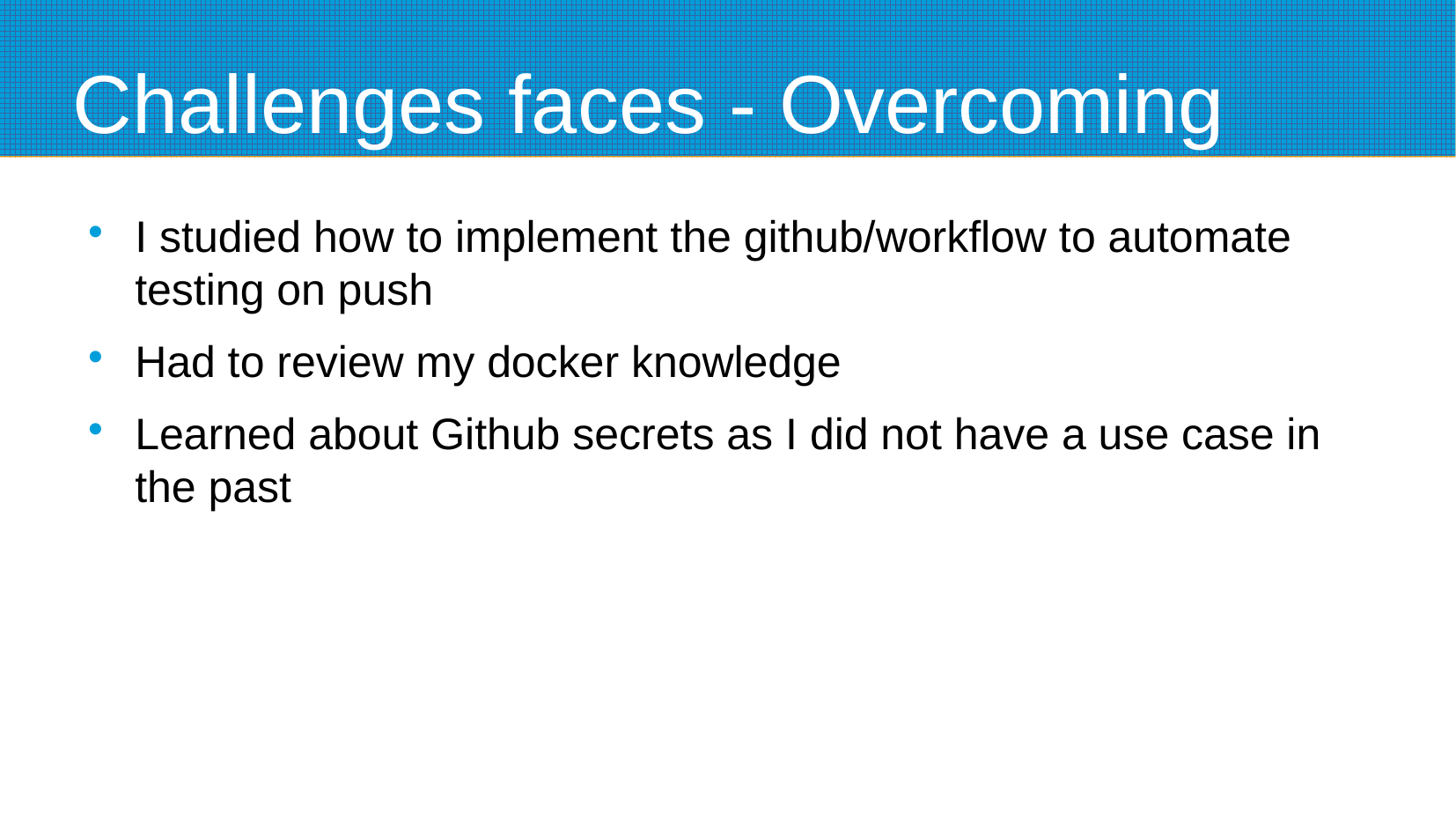

# Challenges faces - Overcoming
I studied how to implement the github/workflow to automate testing on push
Had to review my docker knowledge
Learned about Github secrets as I did not have a use case in the past